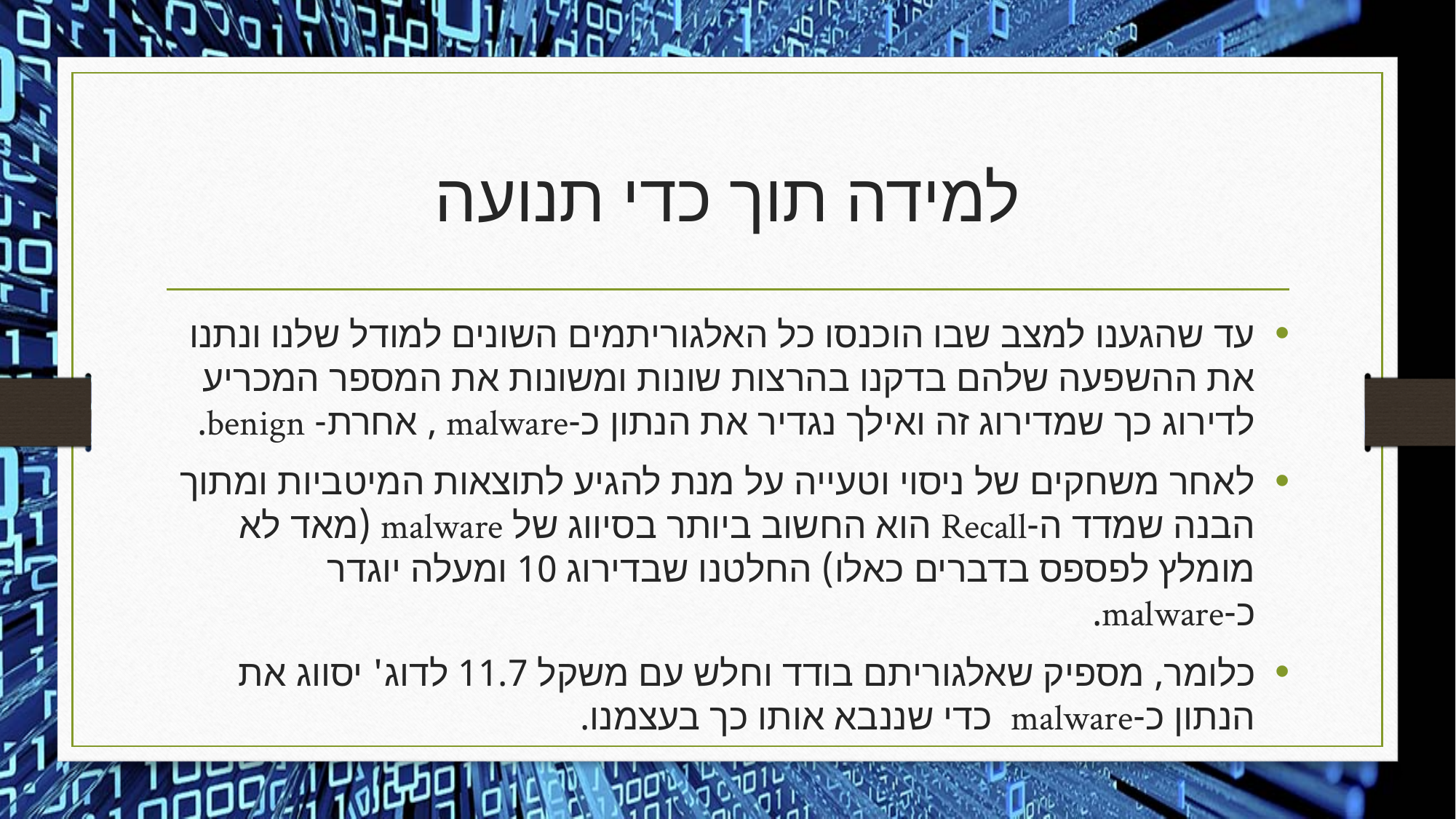

# למידה תוך כדי תנועה
עד שהגענו למצב שבו הוכנסו כל האלגוריתמים השונים למודל שלנו ונתנו את ההשפעה שלהם בדקנו בהרצות שונות ומשונות את המספר המכריע לדירוג כך שמדירוג זה ואילך נגדיר את הנתון כ-malware , אחרת- benign.
לאחר משחקים של ניסוי וטעייה על מנת להגיע לתוצאות המיטביות ומתוך הבנה שמדד ה-Recall הוא החשוב ביותר בסיווג של malware (מאד לא מומלץ לפספס בדברים כאלו) החלטנו שבדירוג 10 ומעלה יוגדר כ-malware.
כלומר, מספיק שאלגוריתם בודד וחלש עם משקל 11.7 לדוג' יסווג את הנתון כ-malware  כדי שננבא אותו כך בעצמנו.